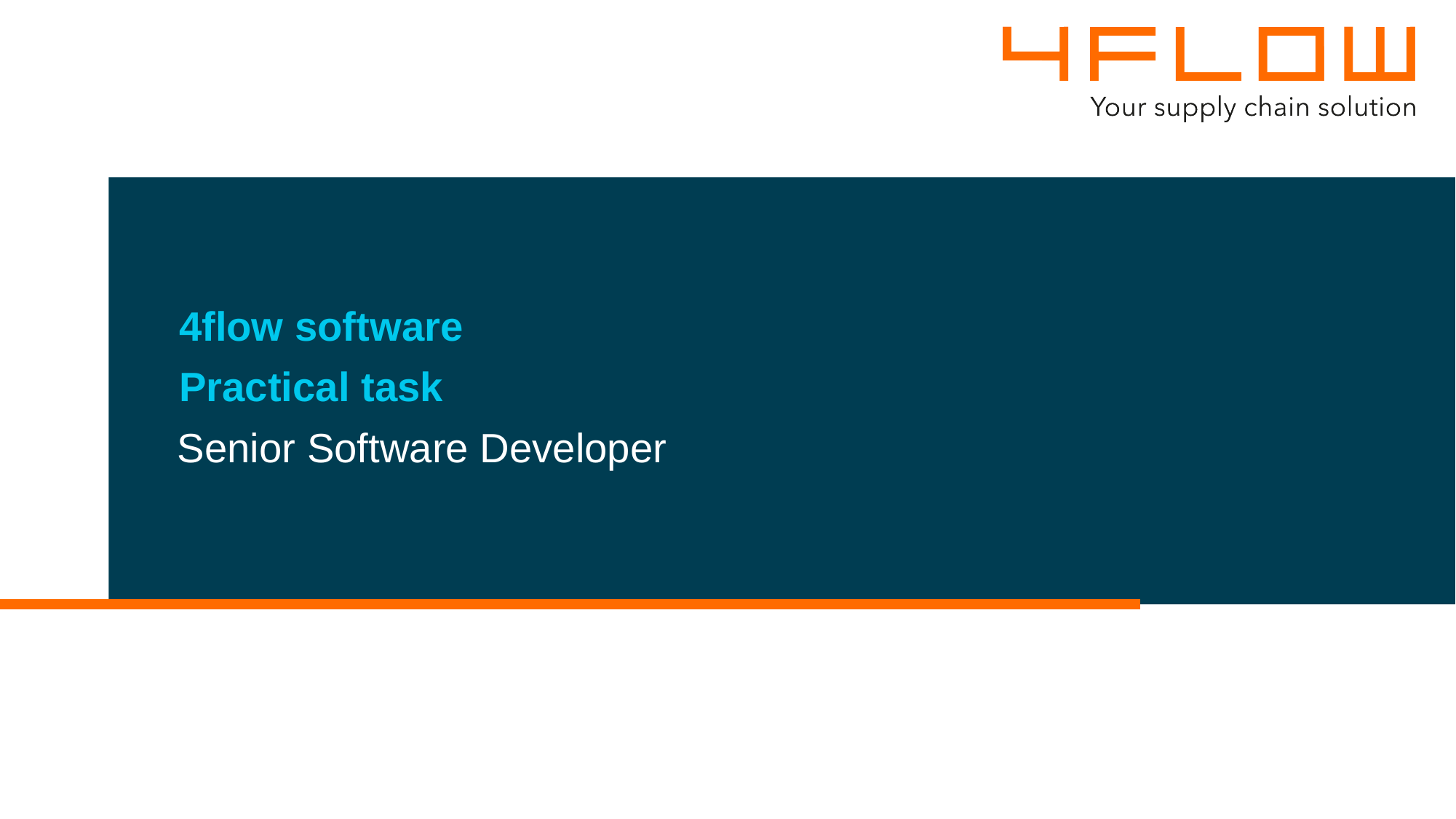

4flow software
Practical task
Senior Software Developer